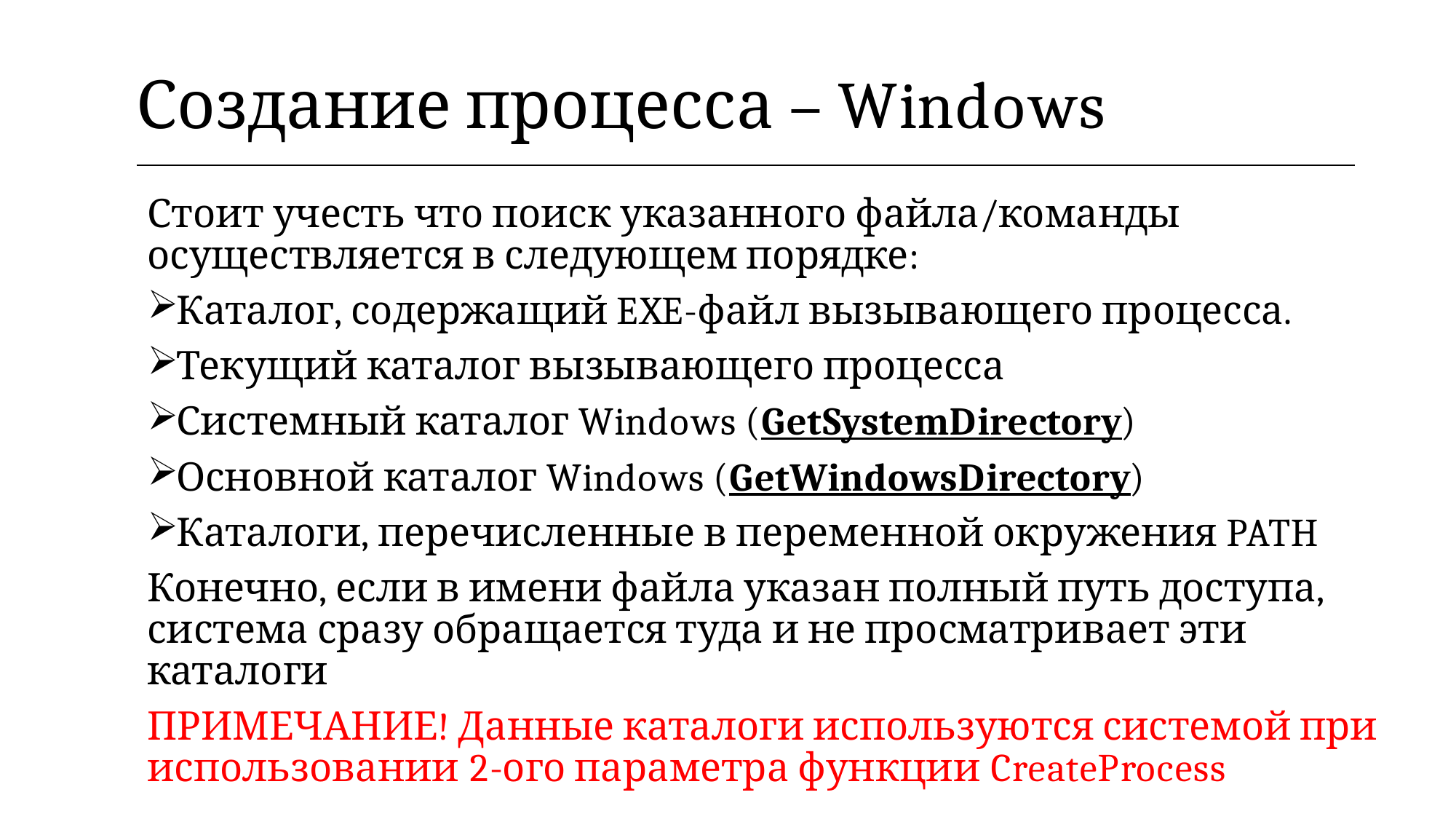

| Создание процесса – Windows |
| --- |
Стоит учесть что поиск указанного файла/команды осуществляется в следующем порядке:
Каталог, содержащий EXE-файл вызывающего процесса.
Текущий каталог вызывающего процесса
Системный каталог Windows (GetSystemDirectory)
Основной каталог Windows (GetWindowsDirectory)
Каталоги, перечисленные в переменной окружения PATH
Конечно, если в имени файла указан полный путь доступа, система сразу обращается туда и не просматривает эти каталоги
ПРИМЕЧАНИЕ! Данные каталоги используются системой при использовании 2-ого параметра функции CreateProcess